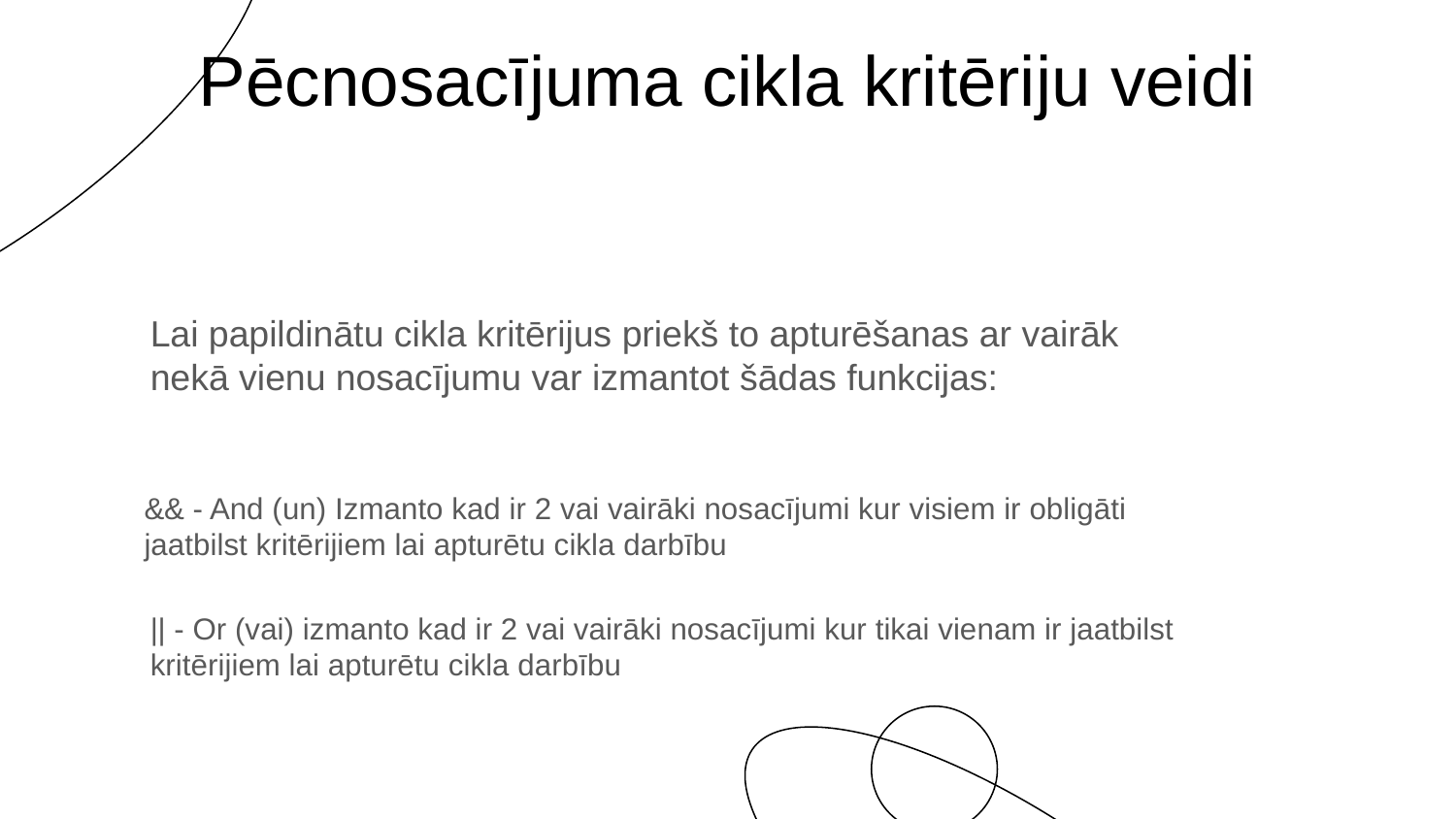

Pēcnosacījuma cikla kritēriju veidi
Lai papildinātu cikla kritērijus priekš to apturēšanas ar vairāk nekā vienu nosacījumu var izmantot šādas funkcijas:
&& - And (un) Izmanto kad ir 2 vai vairāki nosacījumi kur visiem ir obligāti jaatbilst kritērijiem lai apturētu cikla darbību
|| - Or (vai) izmanto kad ir 2 vai vairāki nosacījumi kur tikai vienam ir jaatbilst kritērijiem lai apturētu cikla darbību